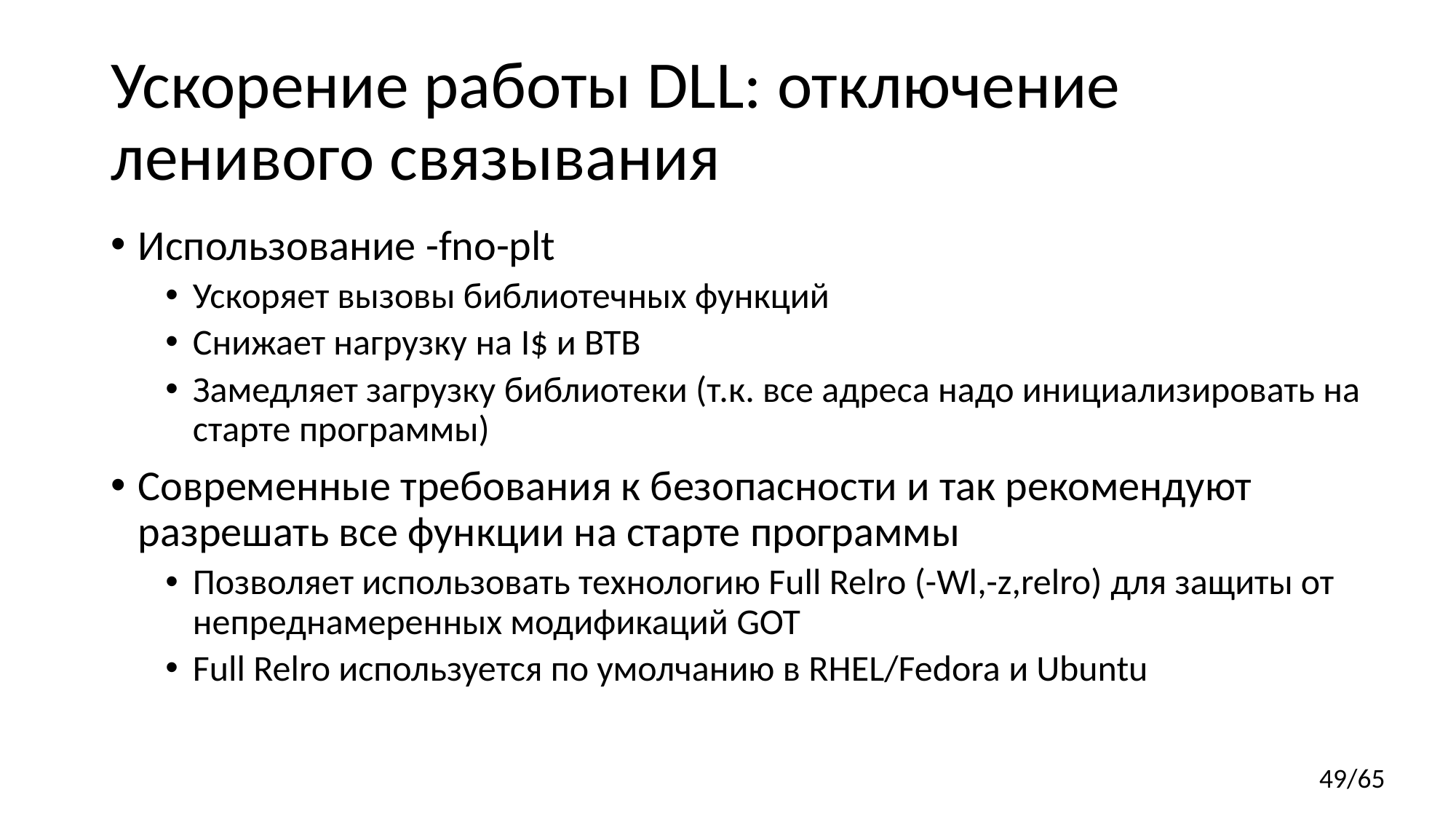

# Ускорение работы DLL: отключение ленивого связывания
Использование -fno-plt
Ускоряет вызовы библиотечных функций
Снижает нагрузку на I$ и BTB
Замедляет загрузку библиотеки (т.к. все адреса надо инициализировать на старте программы)
Современные требования к безопасности и так рекомендуют разрешать все функции на старте программы
Позволяет использовать технологию Full Relro (-Wl,-z,relro) для защиты от непреднамеренных модификаций GOT
Full Relro используется по умолчанию в RHEL/Fedora и Ubuntu